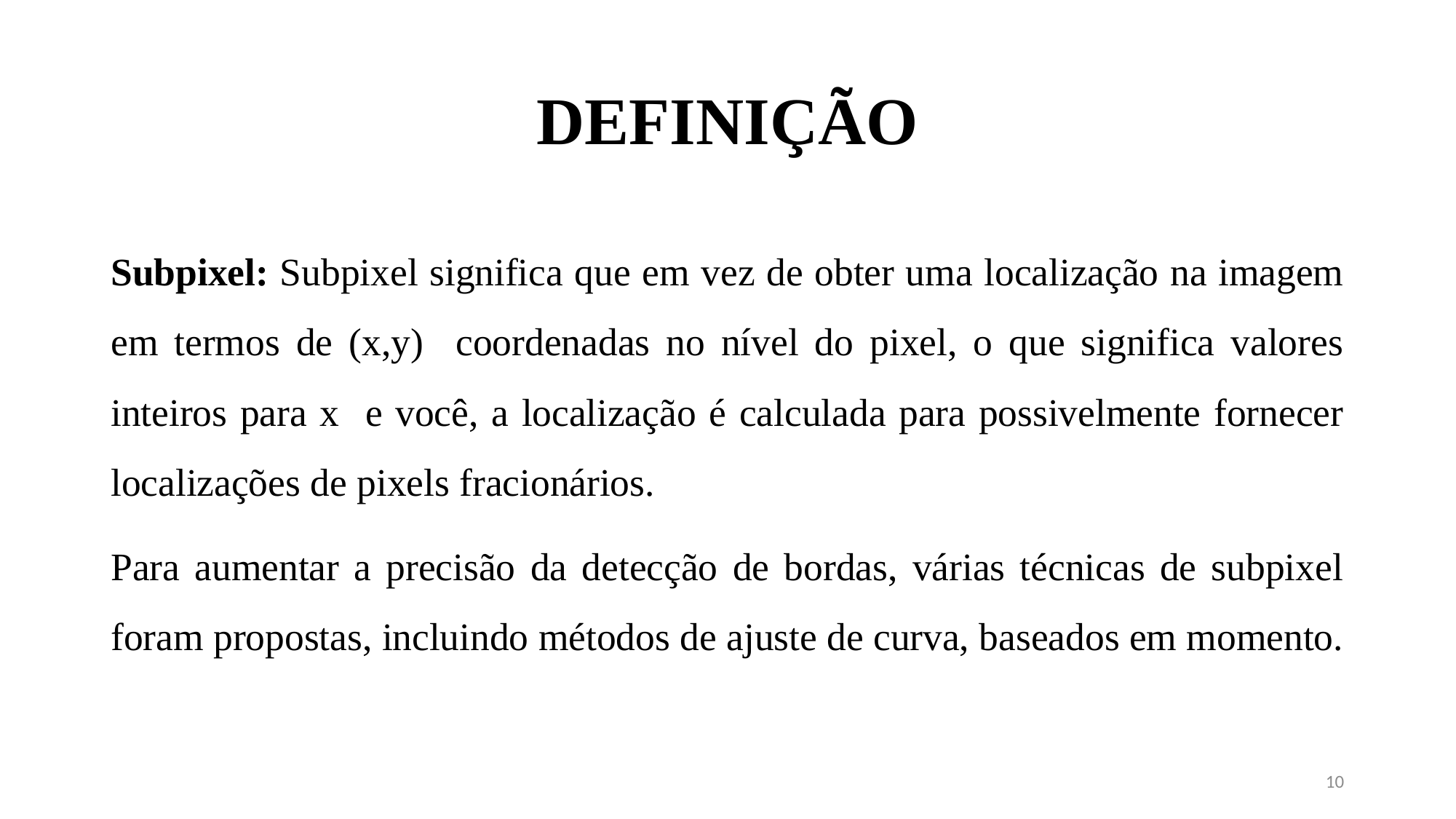

# DEFINIÇÃO
Subpixel: Subpixel significa que em vez de obter uma localização na imagem em termos de (x,y)  coordenadas no nível do pixel, o que significa valores inteiros para x  e você, a localização é calculada para possivelmente fornecer localizações de pixels fracionários.
Para aumentar a precisão da detecção de bordas, várias técnicas de subpixel foram propostas, incluindo métodos de ajuste de curva, baseados em momento.
10